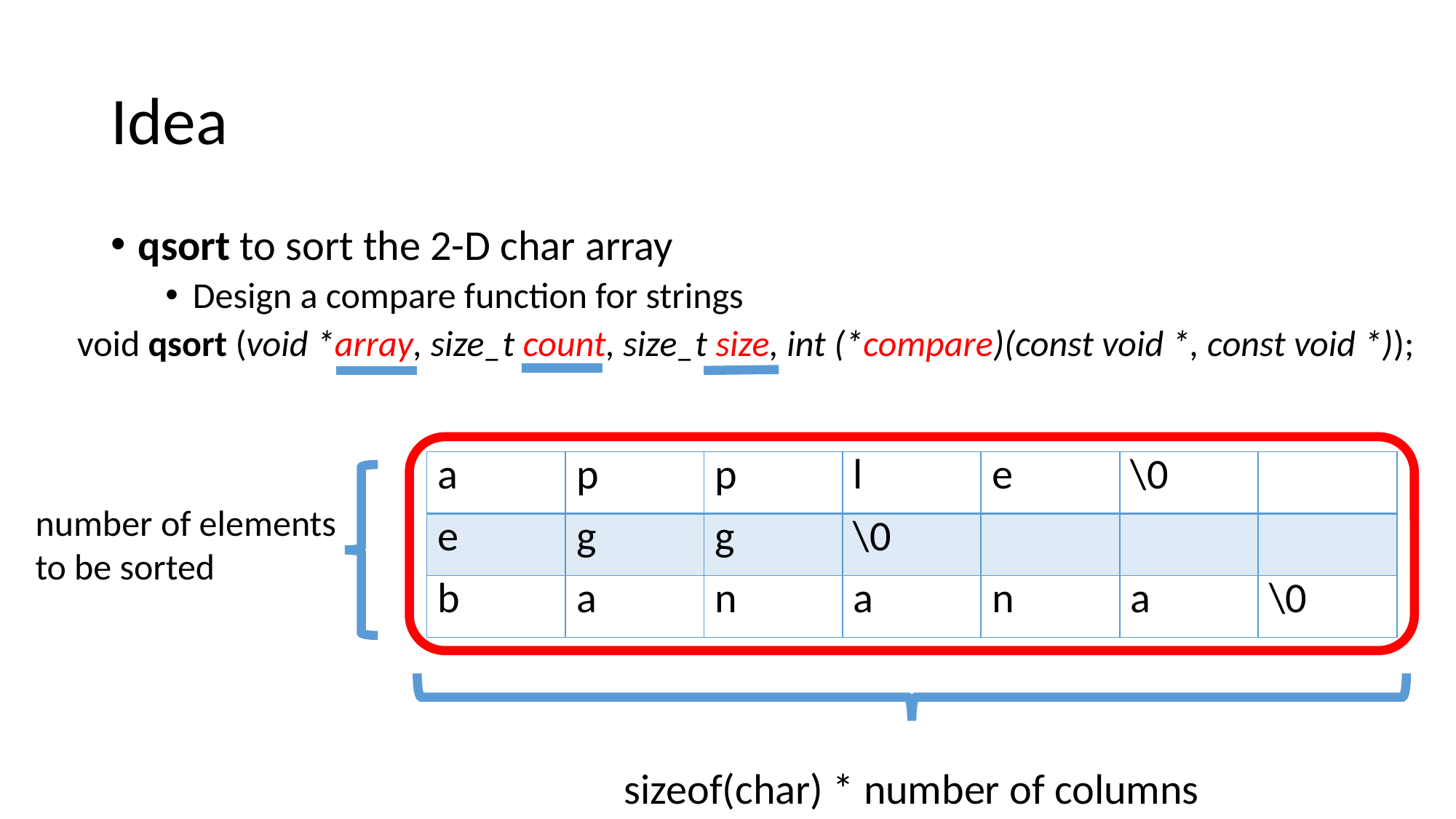

# Idea
qsort to sort the 2-D char array
Design a compare function for strings

void qsort (void *array, size_t count, size_t size, int (*compare)(const void *, const void *));

number of elements
to be sorted

sizeof(char) * number of columns

| a | p | p | l | e | \0 |  |
| --- | --- | --- | --- | --- | --- | --- |
| e | g | g | \0 |  |  |  |
| b | a | n | a | n | a | \0 |